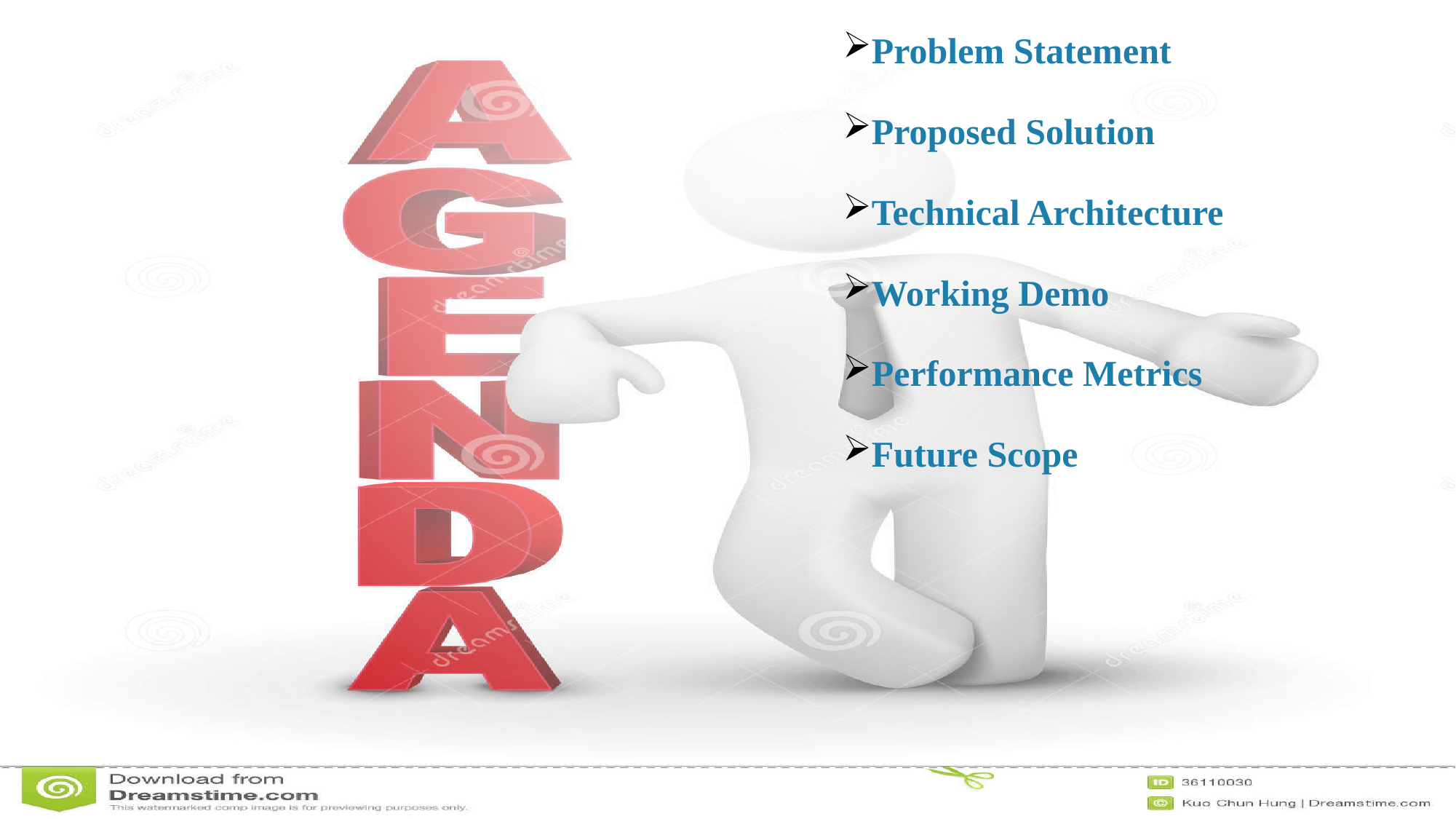

Problem Statement
Proposed Solution
Technical Architecture
Working Demo
Performance Metrics
Future Scope